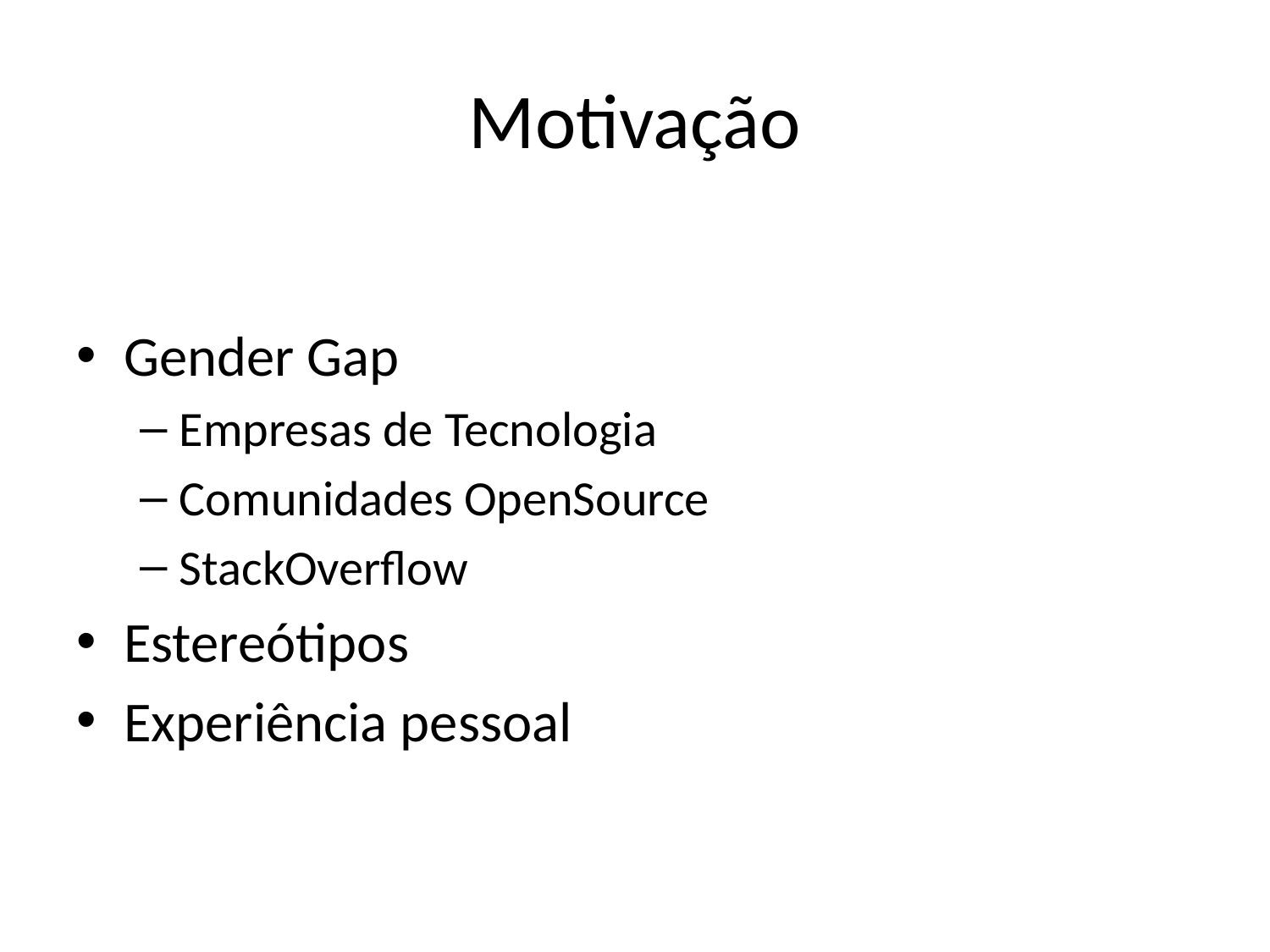

# Motivação
Gender Gap
Empresas de Tecnologia
Comunidades OpenSource
StackOverflow
Estereótipos
Experiência pessoal